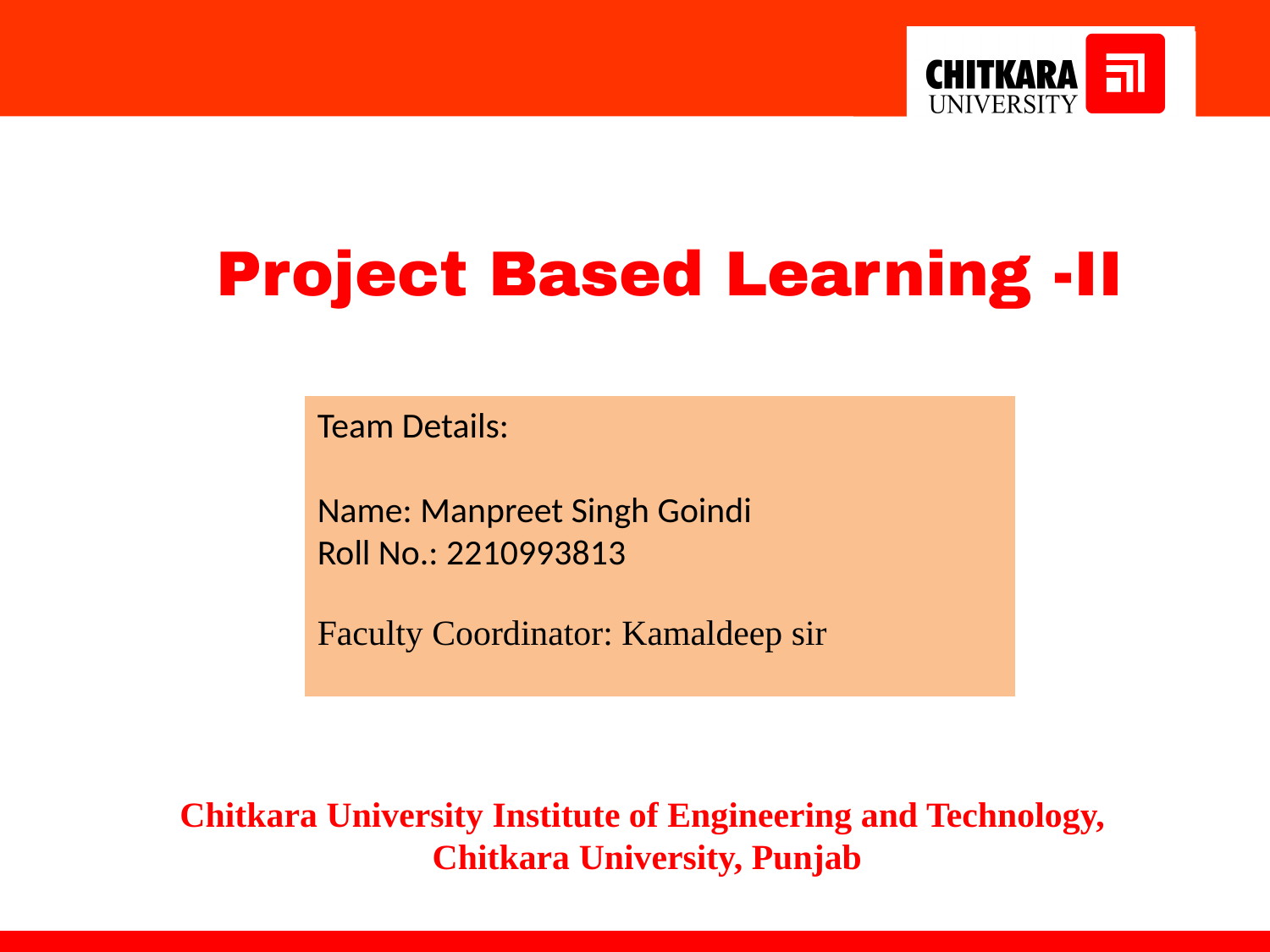

Project Based Learning -II
Team Details:

Name: Manpreet Singh Goindi
Roll No.: 2210993813

Faculty Coordinator: Kamaldeep sir

:

Chitkara University Institute of Engineering and Technology,
Chitkara University, Punjab